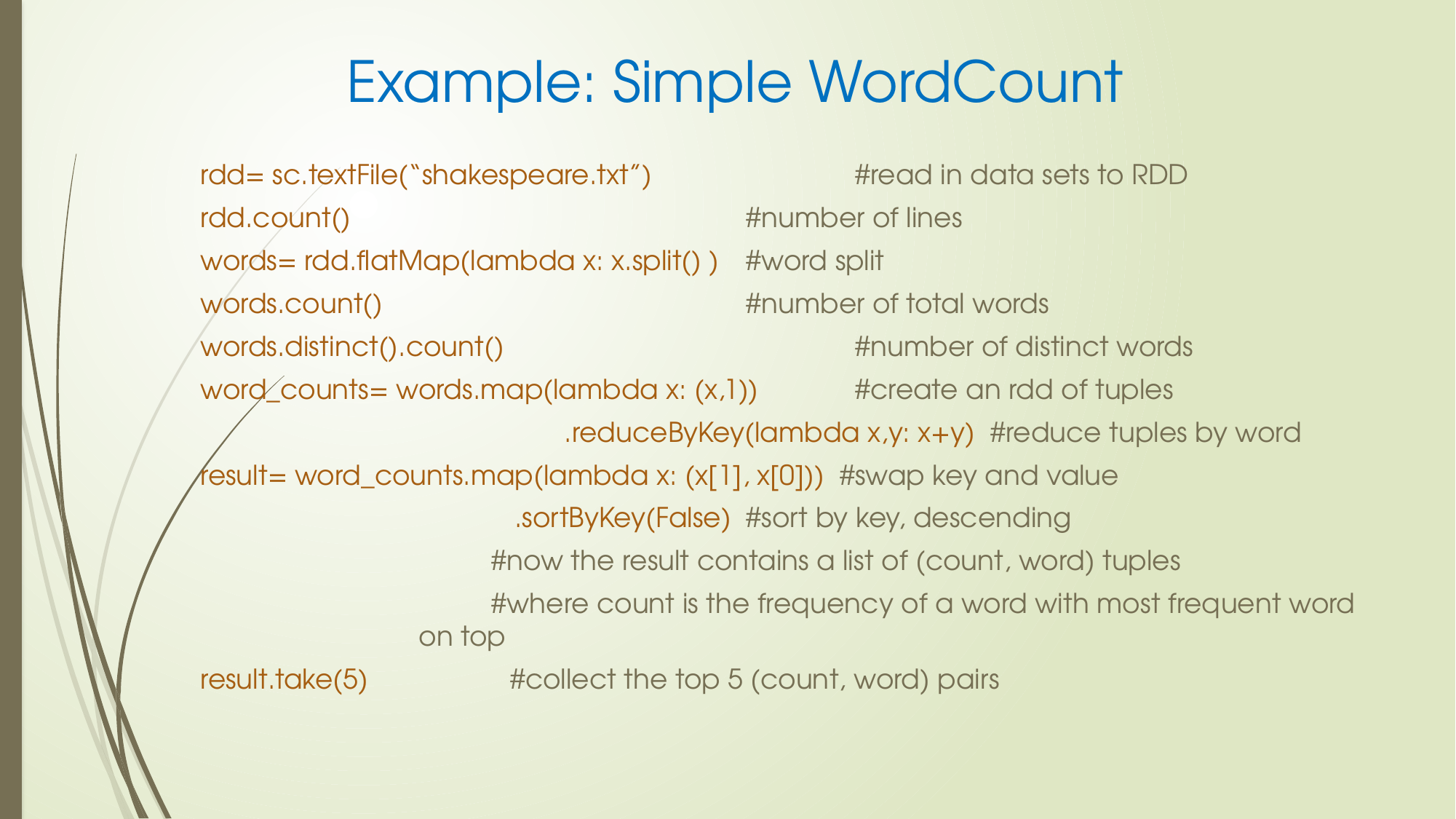

# Example: Simple WordCount
rdd= sc.textFile(“shakespeare.txt”)		#read in data sets to RDD
rdd.count()     				#number of lines
words= rdd.flatMap(lambda x: x.split() )	#word split
words.count()   				#number of total words
words.distinct().count()    			#number of distinct words
word_counts= words.map(lambda x: (x,1))    	#create an rdd of tuples
.reduceByKey(lambda x,y: x+y)  #reduce tuples by word
result= word_counts.map(lambda x: (x[1], x[0]))  #swap key and value
   .sortByKey(False)	#sort by key, descending
#now the result contains a list of (count, word) tuples
#where count is the frequency of a word with most frequent word on top
result.take(5)   	            #collect the top 5 (count, word) pairs